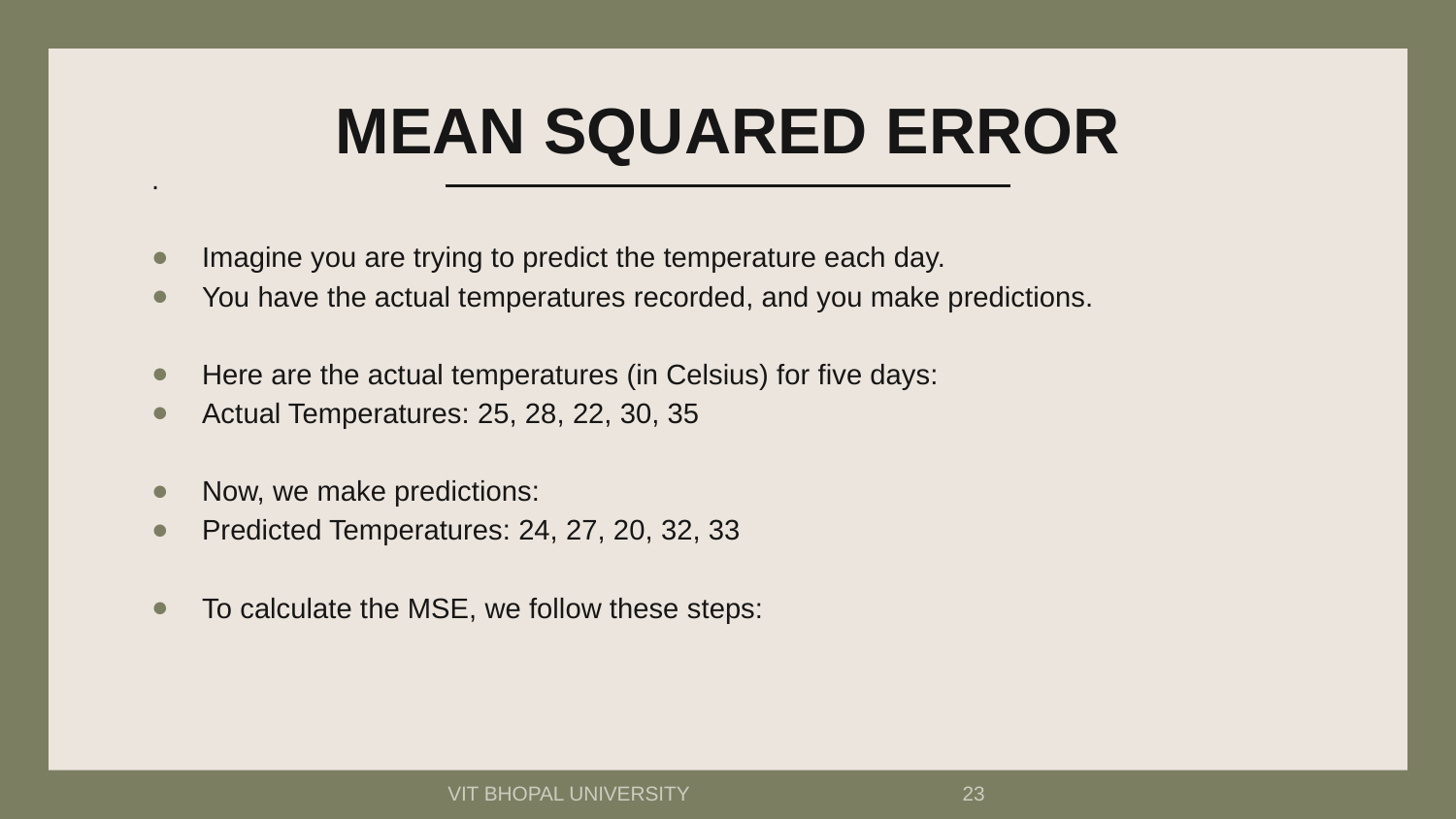

# MEAN SQUARED ERROR
.

Imagine you are trying to predict the temperature each day.
You have the actual temperatures recorded, and you make predictions.

Here are the actual temperatures (in Celsius) for five days:
Actual Temperatures: 25, 28, 22, 30, 35

Now, we make predictions:
Predicted Temperatures: 24, 27, 20, 32, 33

To calculate the MSE, we follow these steps:

VIT BHOPAL UNIVERSITY                                                 23